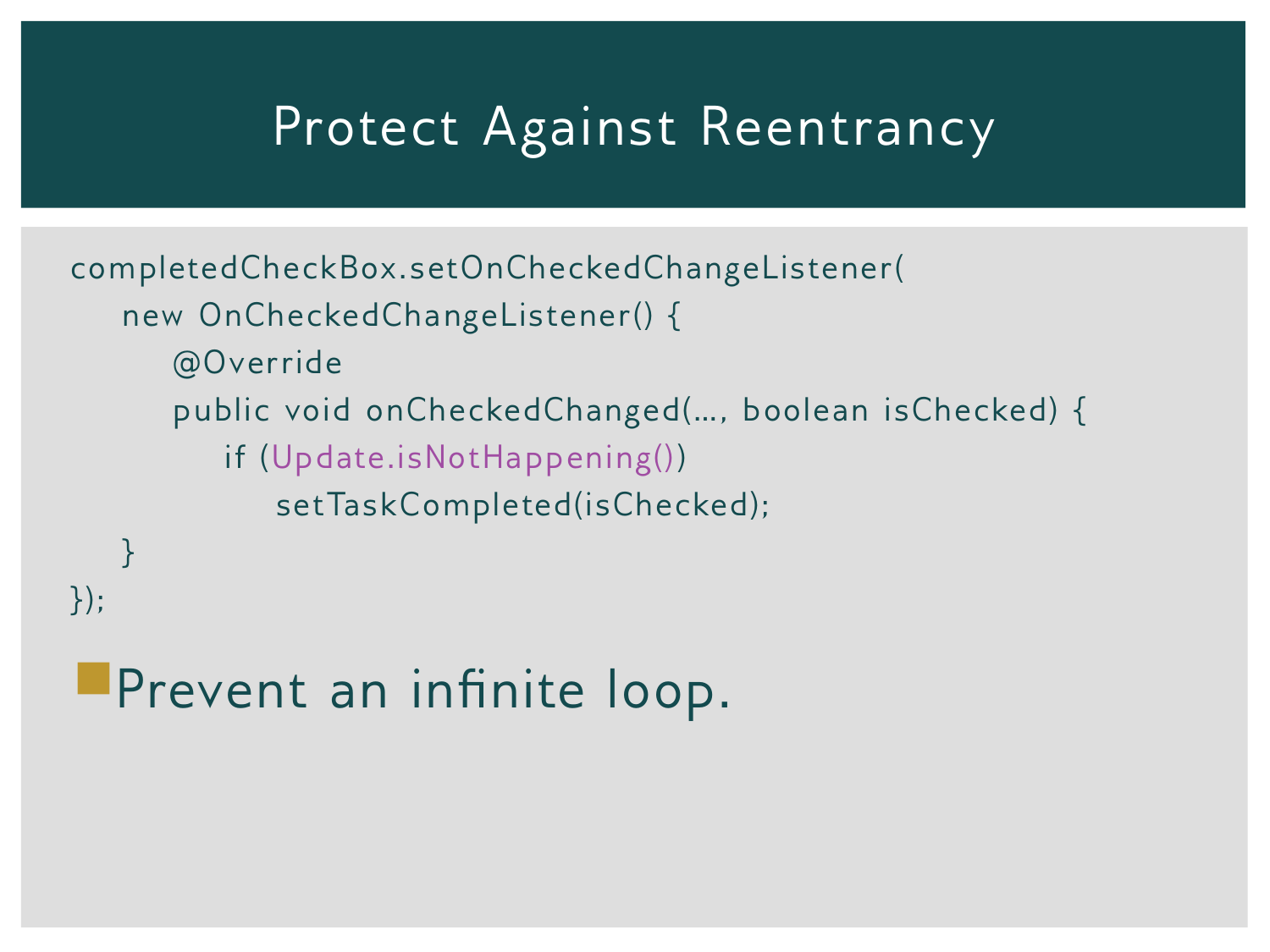

# Protect Against Reentrancy
completedCheckBox.setOnCheckedChangeListener(
    new OnCheckedChangeListener() {
        @Override
        public void onCheckedChanged(…, boolean isChecked) {
            if (Update.isNotHappening())
                setTaskCompleted(isChecked);
    }
});
Prevent an infinite loop.